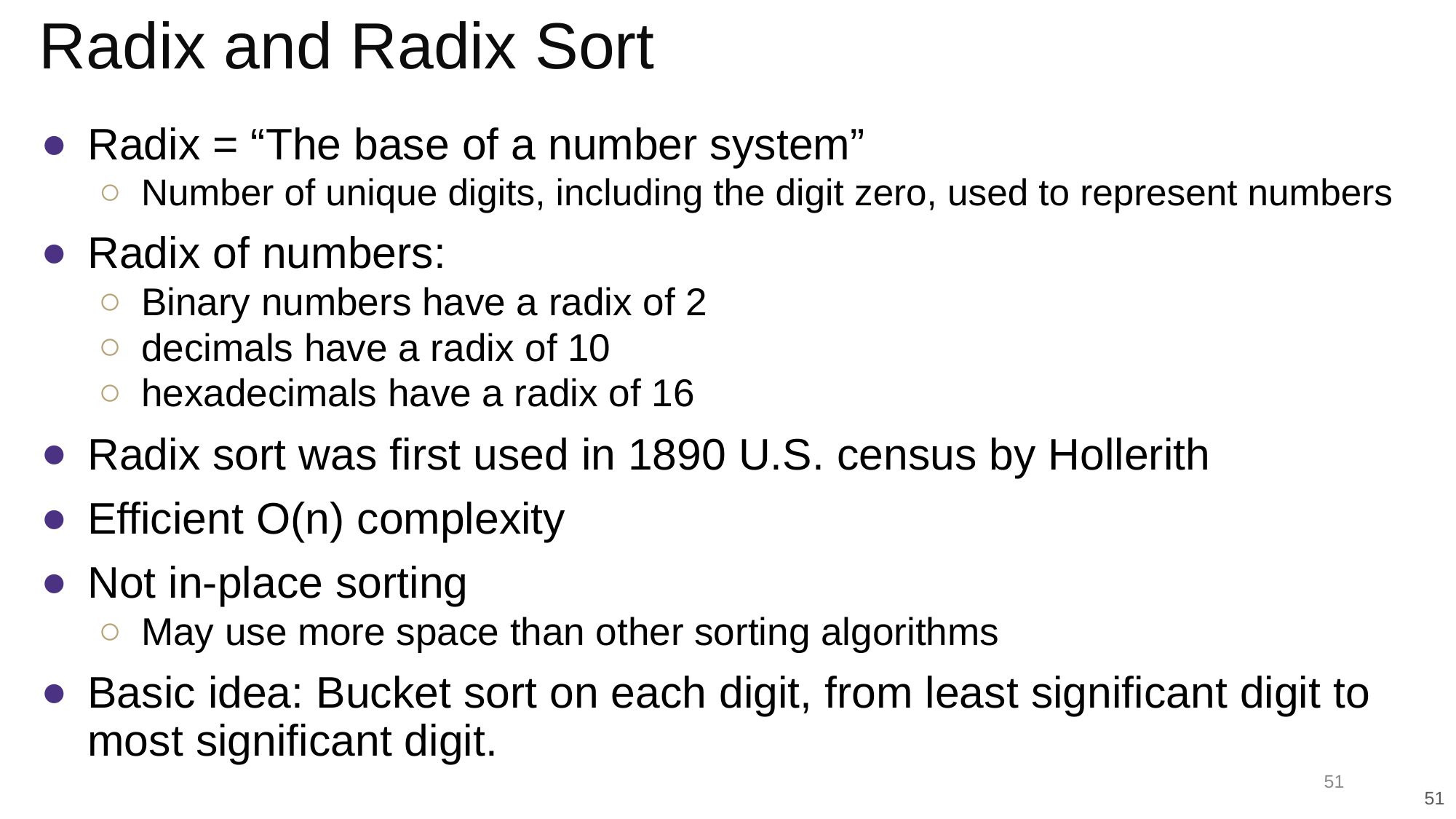

# Radix and Radix Sort
Radix = “The base of a number system”
Number of unique digits, including the digit zero, used to represent numbers
Radix of numbers:
Binary numbers have a radix of 2
decimals have a radix of 10
hexadecimals have a radix of 16
Radix sort was first used in 1890 U.S. census by Hollerith
Efficient O(n) complexity
Not in-place sorting
May use more space than other sorting algorithms
Basic idea: Bucket sort on each digit, from least significant digit to most significant digit.
51